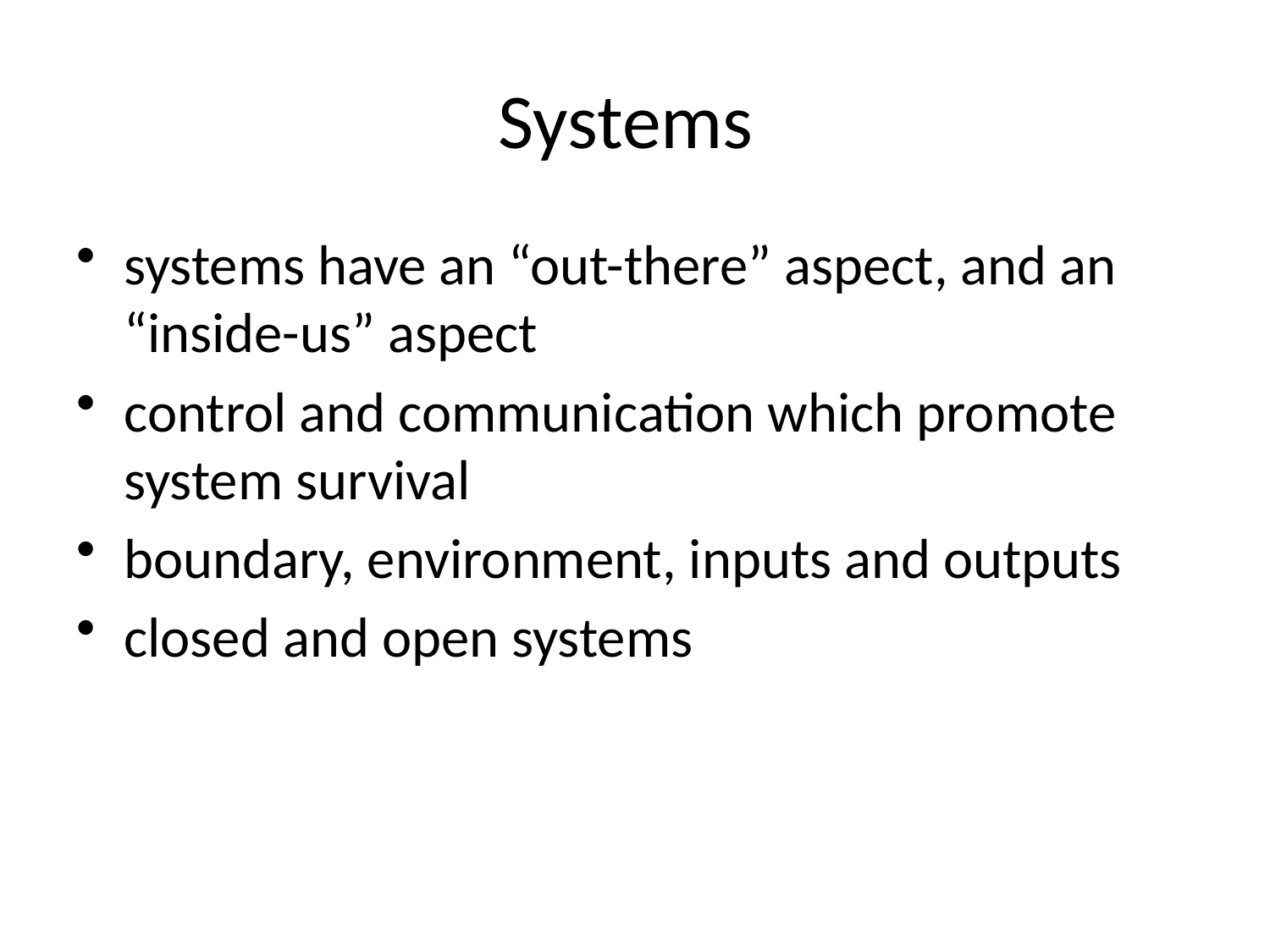

# Systems
systems have an “out-there” aspect, and an “inside-us” aspect
control and communication which promote system survival
boundary, environment, inputs and outputs
closed and open systems